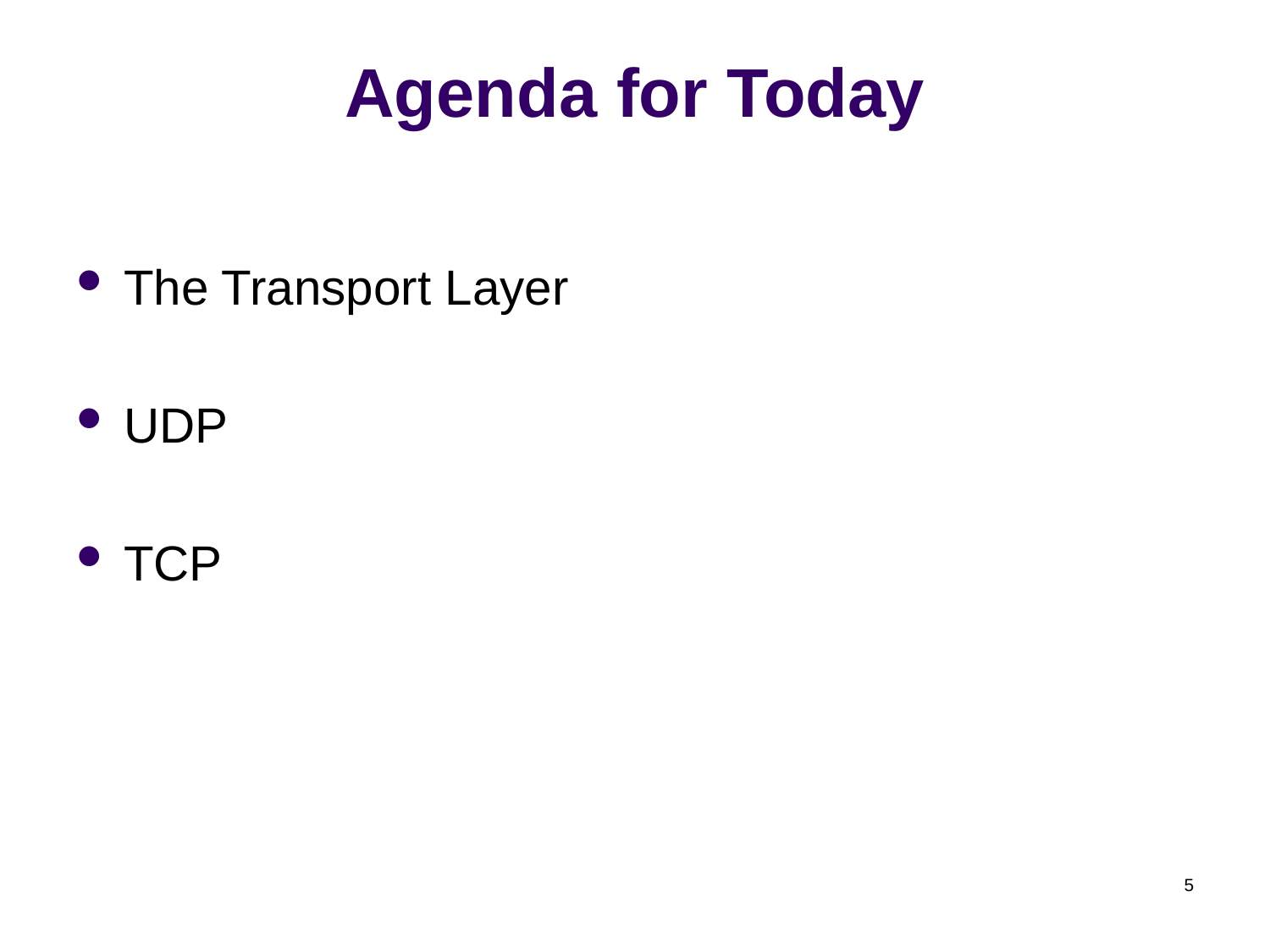

# Agenda for Today

The Transport Layer

UDP

TCP
5